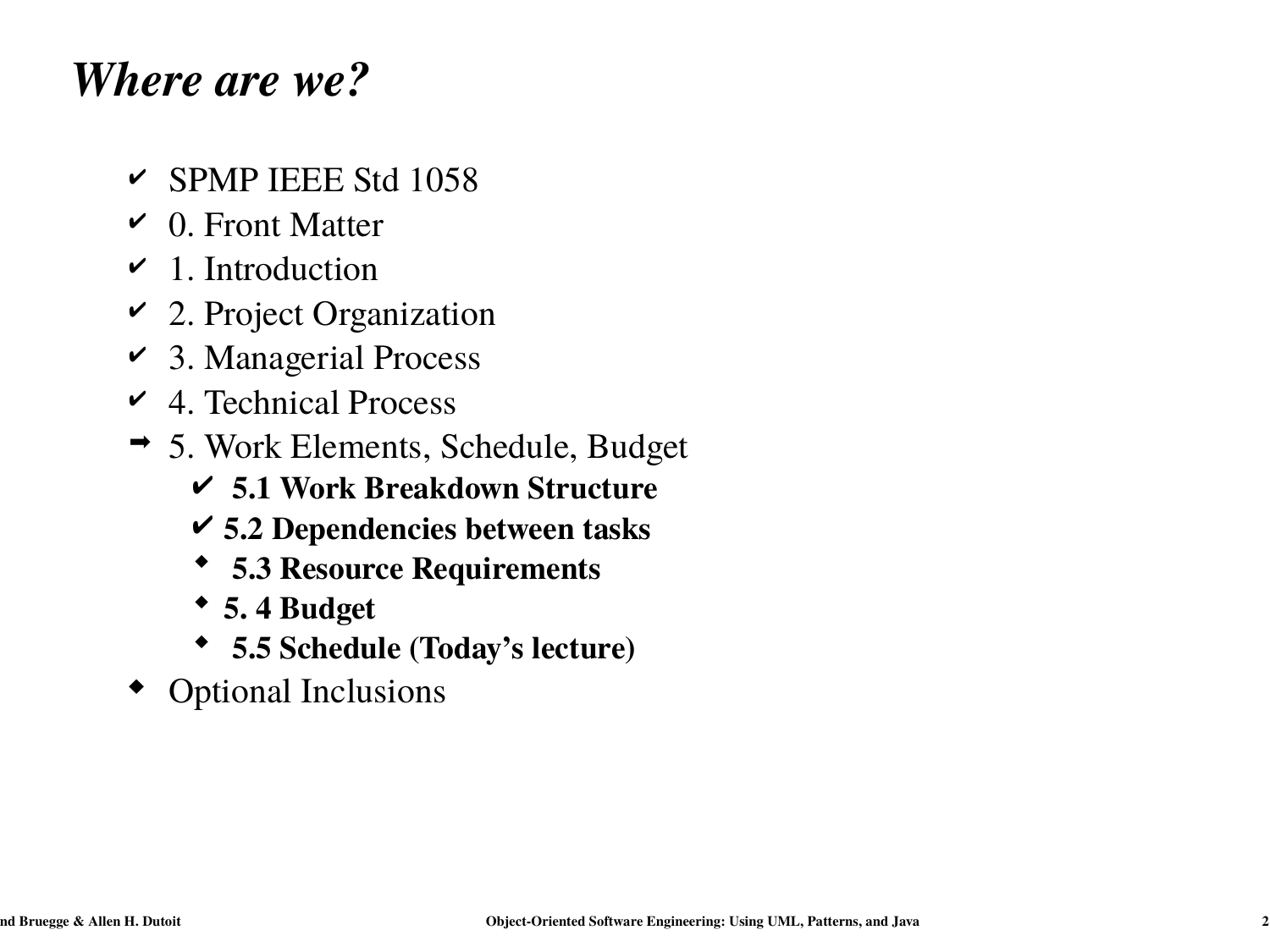

# Where are we?
SPMP IEEE Std 1058
0. Front Matter
1. Introduction
2. Project Organization
3. Managerial Process
4. Technical Process
5. Work Elements, Schedule, Budget
 5.1 Work Breakdown Structure
5.2 Dependencies between tasks
 5.3 Resource Requirements
5. 4 Budget
 5.5 Schedule (Today’s lecture)
Optional Inclusions